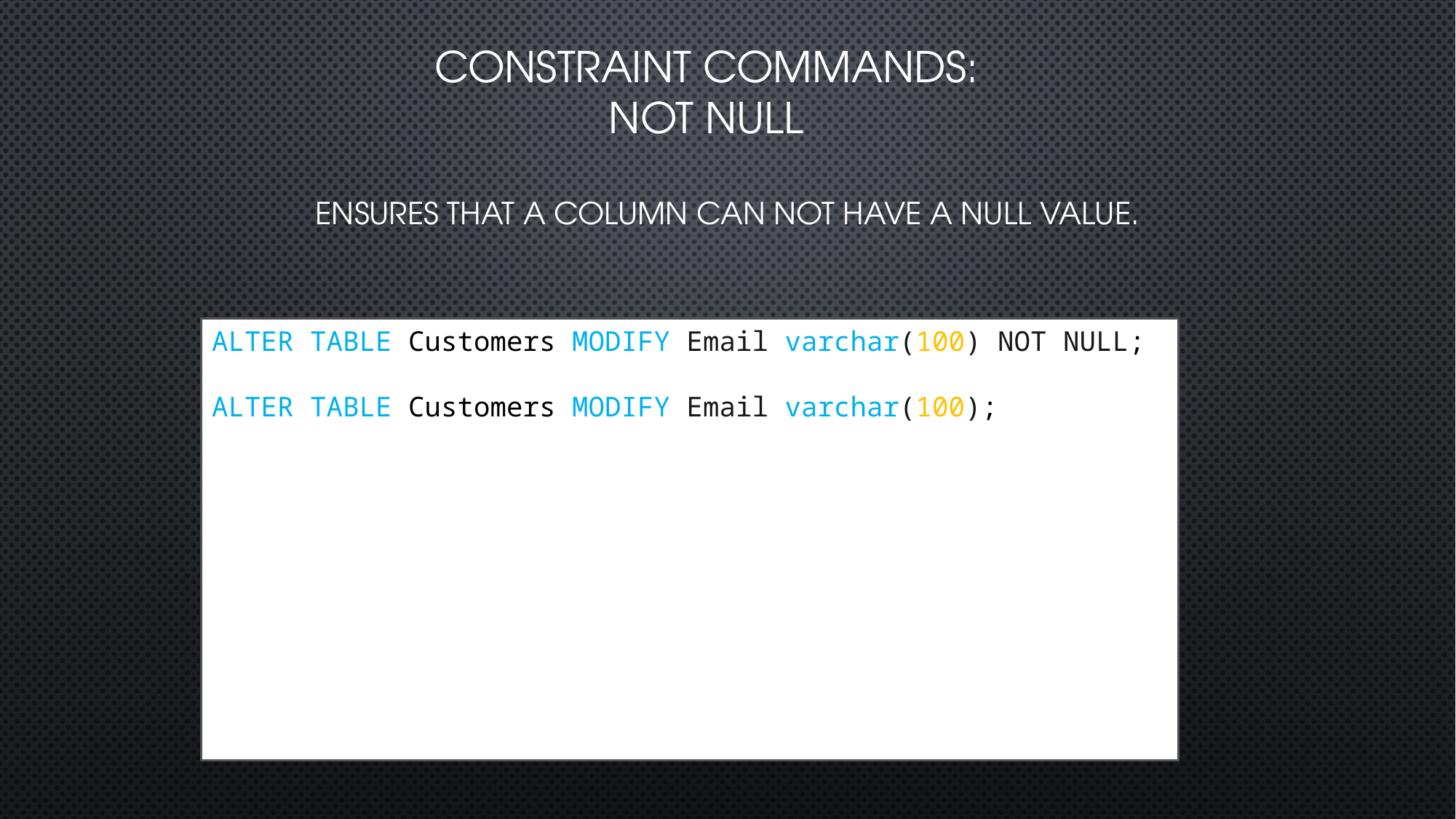

# constraint commands: NOT NULL

Ensures that a column can not have a NULL value.

ALTER TABLE Customers MODIFY Email varchar(100) NOT NULL;

ALTER TABLE Customers MODIFY Email varchar(100);